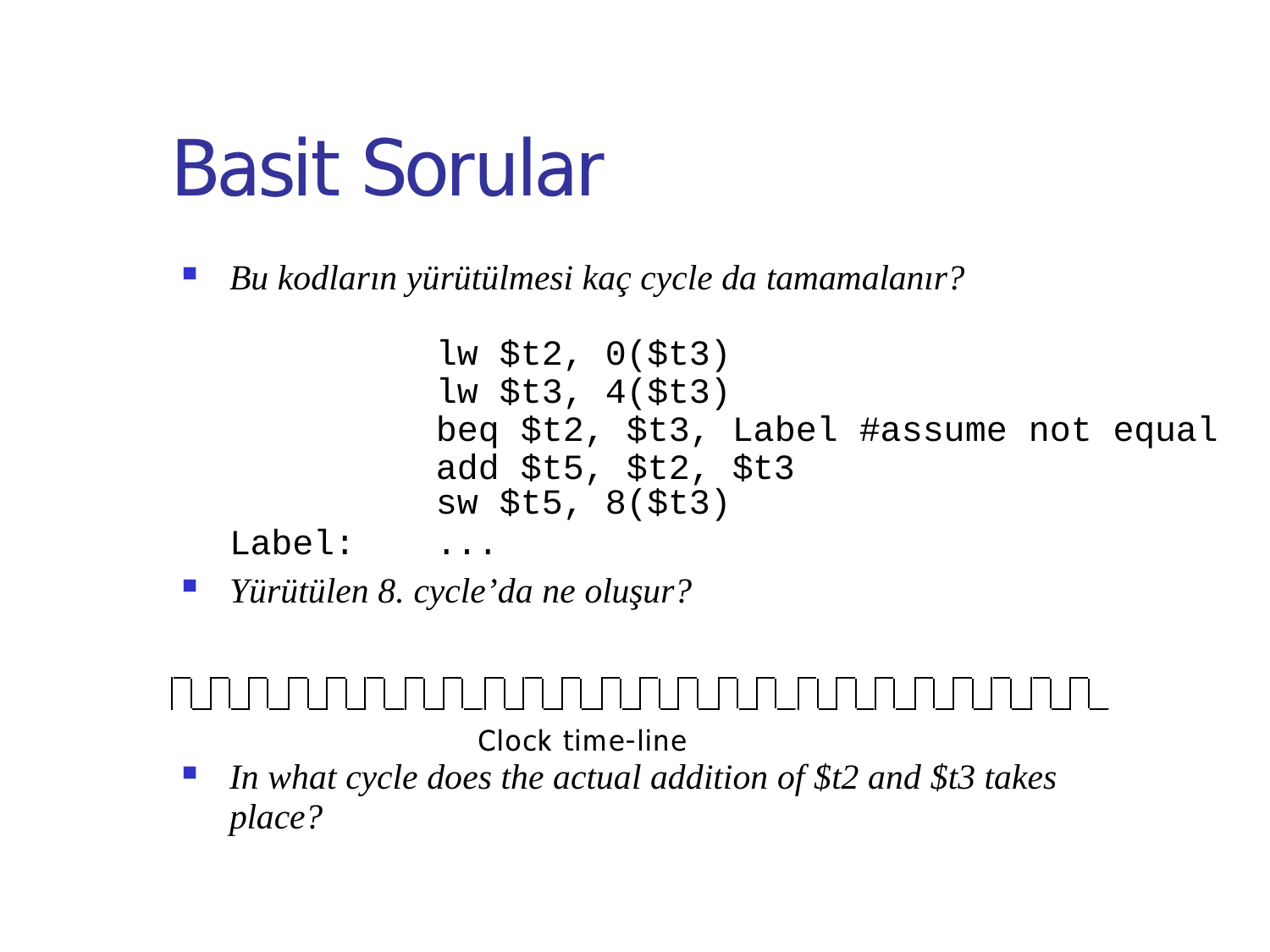

# Basit Sorular
Bu kodların yürütülmesi kaç cycle da tamamalanır?
lw $t2, 0($t3) lw $t3, 4($t3)
beq $t2, $t3, Label #assume not equal add $t5, $t2, $t3
sw $t5, 8($t3)
...
Label:
Yürütülen 8. cycle’da ne oluşur?

Clock time-line
In what cycle does the actual addition of $t2 and $t3 takes place?